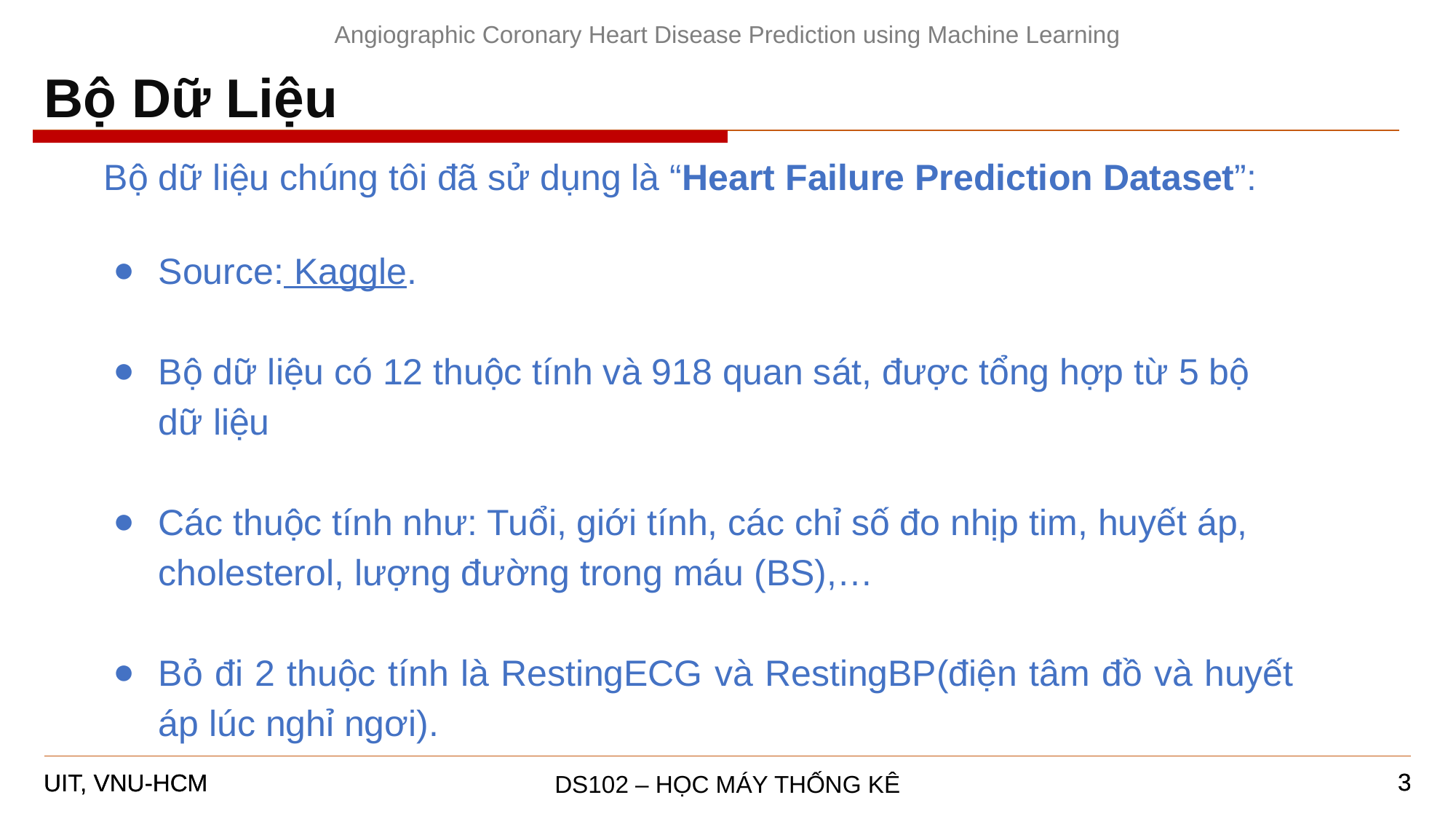

Angiographic Coronary Heart Disease Prediction using Machine Learning

Bộ Dữ Liệu

Bộ dữ liệu chúng tôi đã sử dụng là “Heart Failure Prediction Dataset”:

Source: Kaggle.
Bộ dữ liệu có 12 thuộc tính và 918 quan sát, được tổng hợp từ 5 bộ dữ liệu

Các thuộc tính như: Tuổi, giới tính, các chỉ số đo nhịp tim, huyết áp, cholesterol, lượng đường trong máu (BS),…

Bỏ đi 2 thuộc tính là RestingECG và RestingBP(điện tâm đồ và huyết áp lúc nghỉ ngơi).

3
3
DS102 – HỌC MÁY THỐNG KÊ
UIT, VNU-HCM
UIT, VNU-HCM